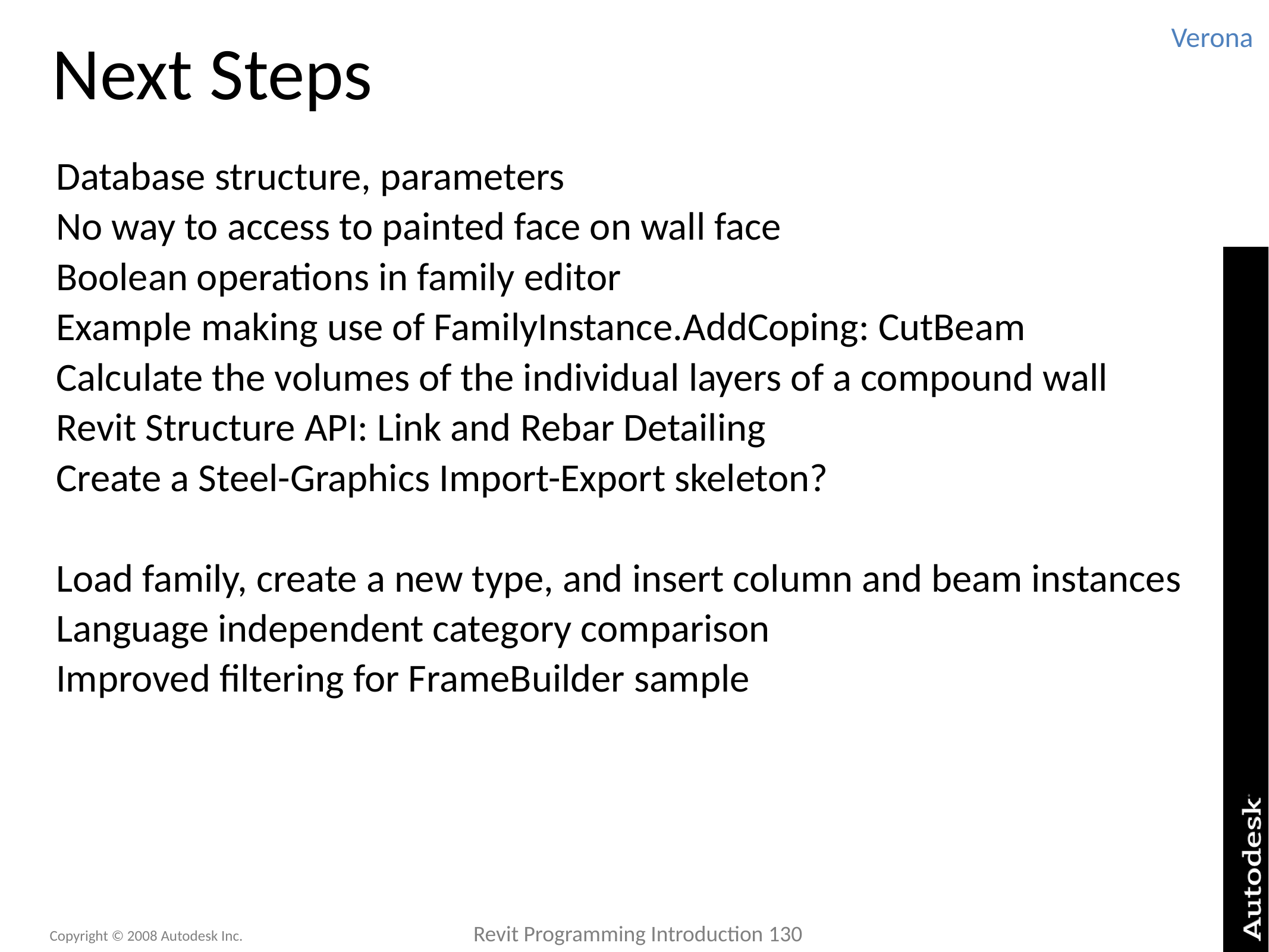

# Next Steps
Verona
Database structure, parameters
No way to access to painted face on wall face
Boolean operations in family editor
Example making use of FamilyInstance.AddCoping: CutBeam
Calculate the volumes of the individual layers of a compound wall
Revit Structure API: Link and Rebar Detailing
Create a Steel-Graphics Import-Export skeleton?

Load family, create a new type, and insert column and beam instances
Language independent category comparison
Improved filtering for FrameBuilder sample